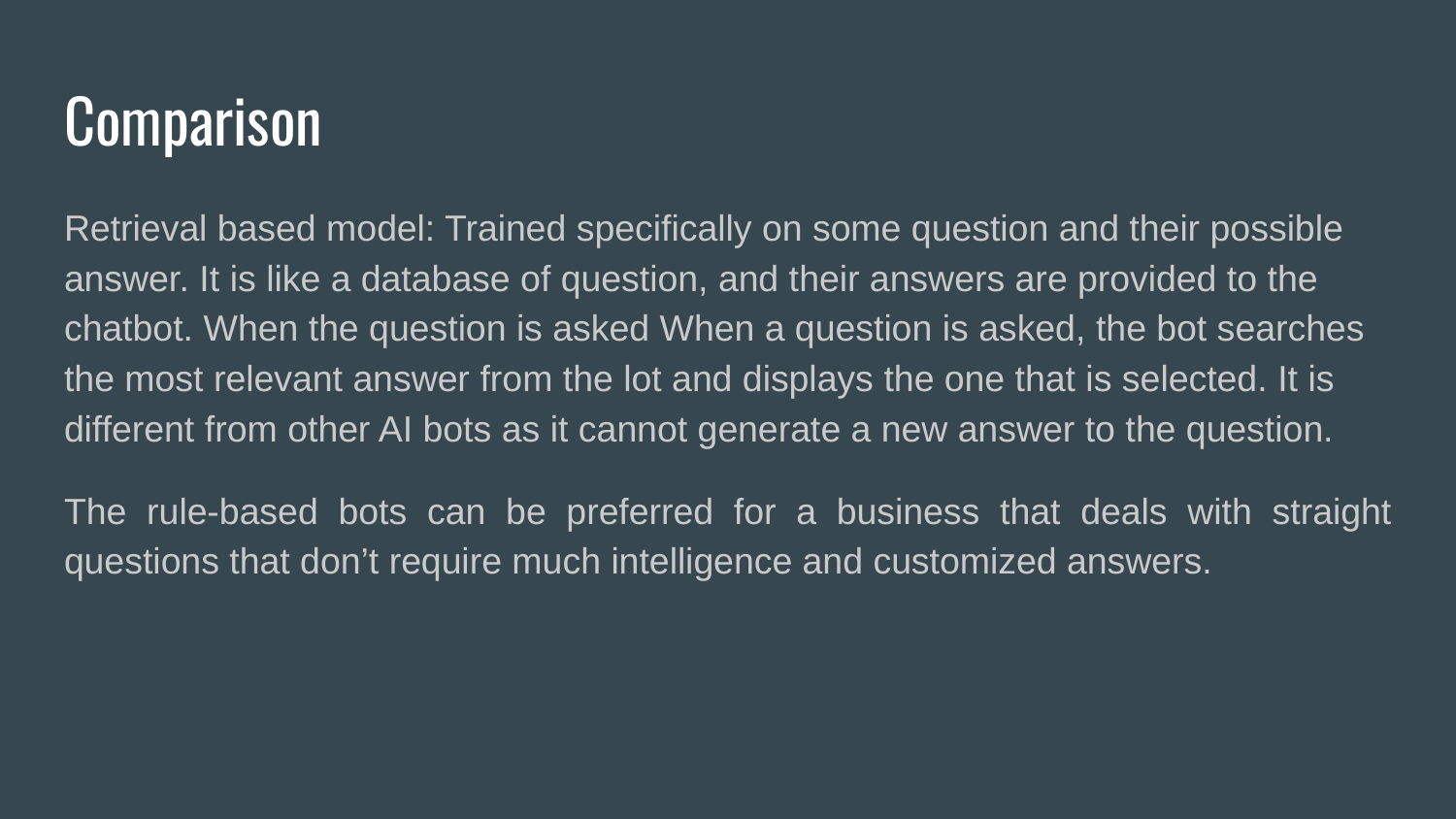

# Comparison
Retrieval based model: Trained specifically on some question and their possible answer. It is like a database of question, and their answers are provided to the chatbot. When the question is asked When a question is asked, the bot searches the most relevant answer from the lot and displays the one that is selected. It is different from other AI bots as it cannot generate a new answer to the question.
The rule-based bots can be preferred for a business that deals with straight questions that don’t require much intelligence and customized answers.